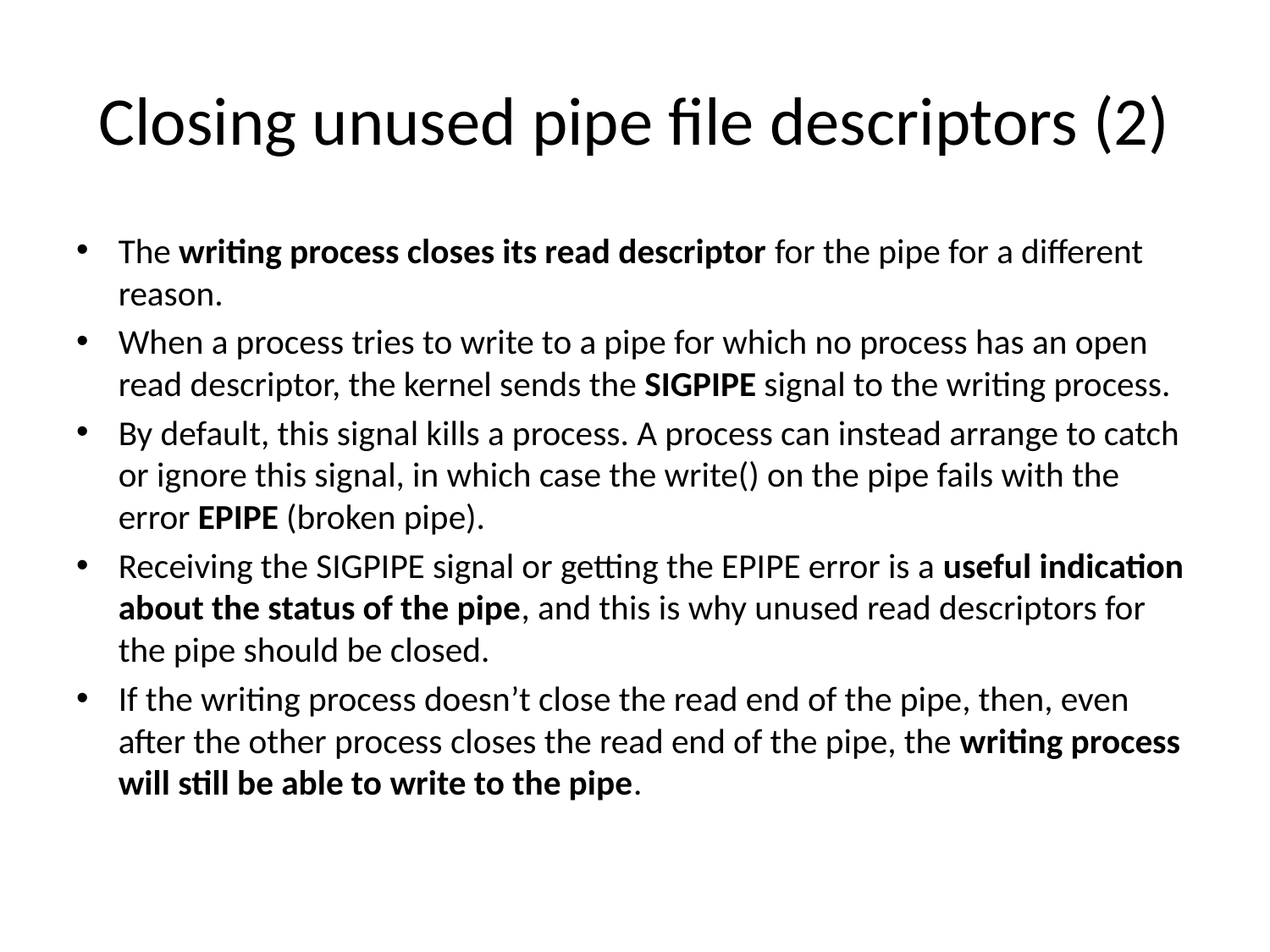

# Closing unused pipe file descriptors (2)
The writing process closes its read descriptor for the pipe for a different reason.
When a process tries to write to a pipe for which no process has an open read descriptor, the kernel sends the SIGPIPE signal to the writing process.
By default, this signal kills a process. A process can instead arrange to catch or ignore this signal, in which case the write() on the pipe fails with the error EPIPE (broken pipe).
Receiving the SIGPIPE signal or getting the EPIPE error is a useful indication about the status of the pipe, and this is why unused read descriptors for the pipe should be closed.
If the writing process doesn’t close the read end of the pipe, then, even after the other process closes the read end of the pipe, the writing process will still be able to write to the pipe.